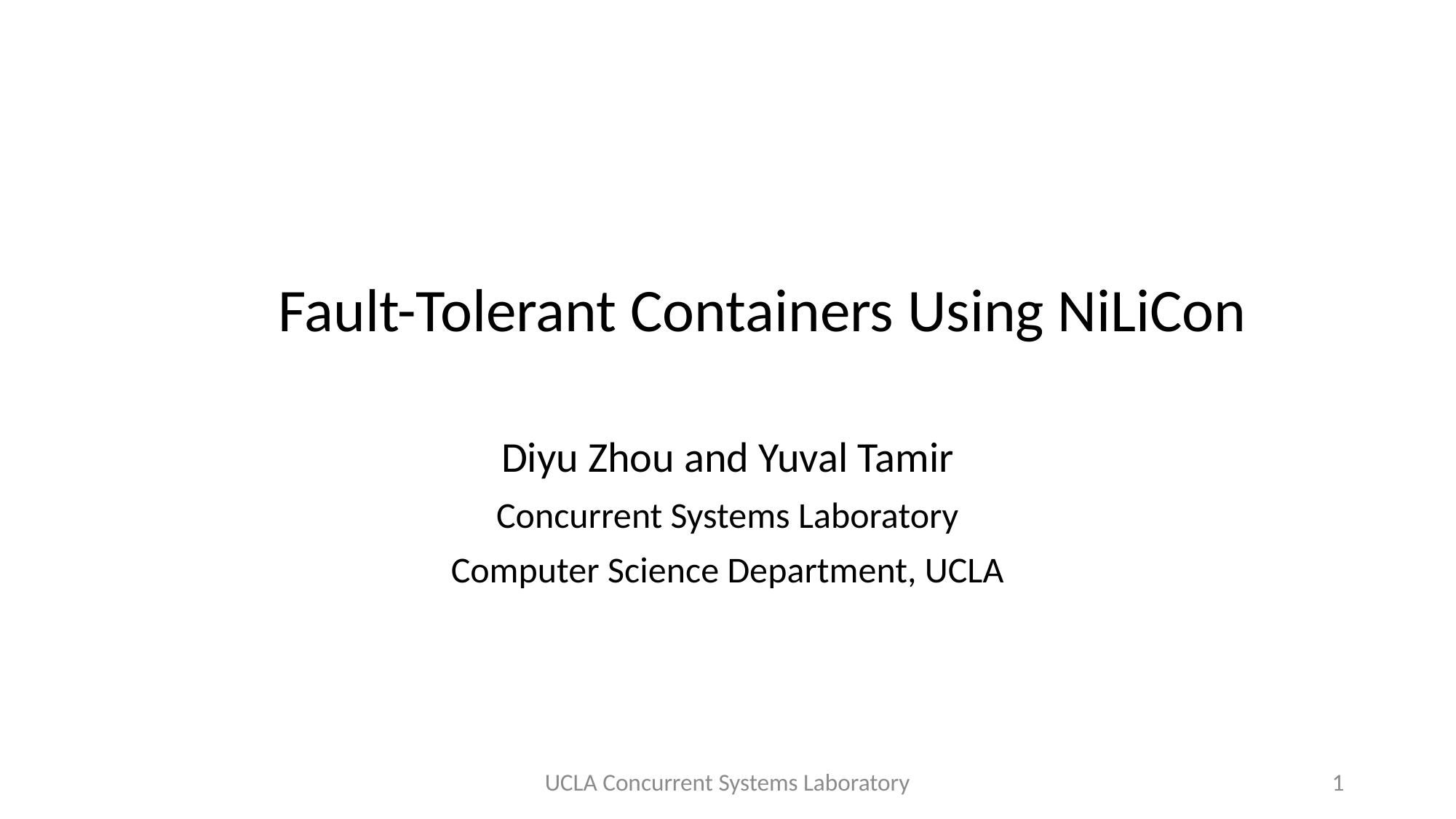

# Fault-Tolerant Containers Using NiLiCon
Diyu Zhou and Yuval Tamir
Concurrent Systems Laboratory
Computer Science Department, UCLA
UCLA Concurrent Systems Laboratory
1